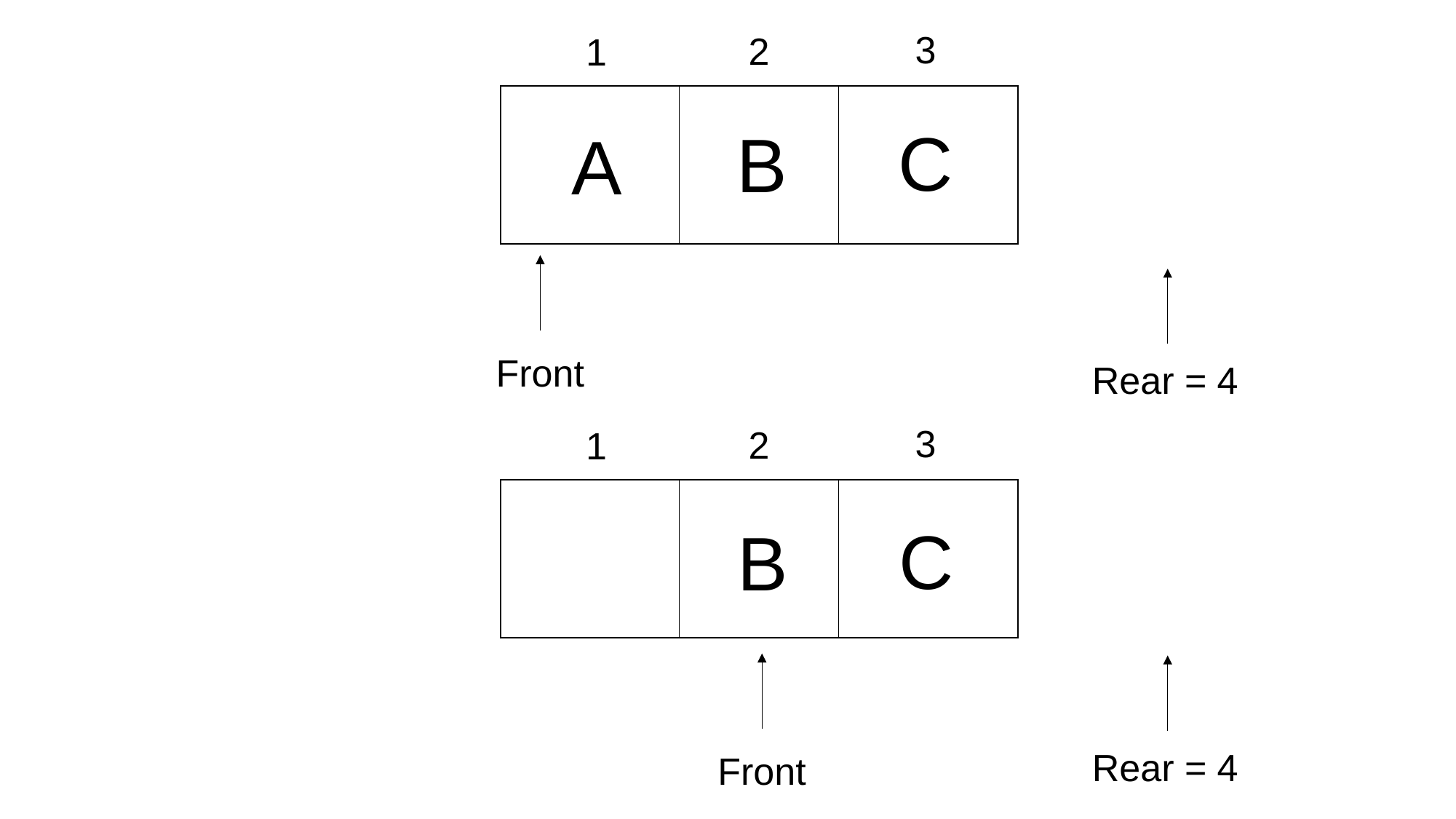

3
2
1

C
B
A
Front
Rear = 4
3
2
1

C
B
Rear = 4
Front